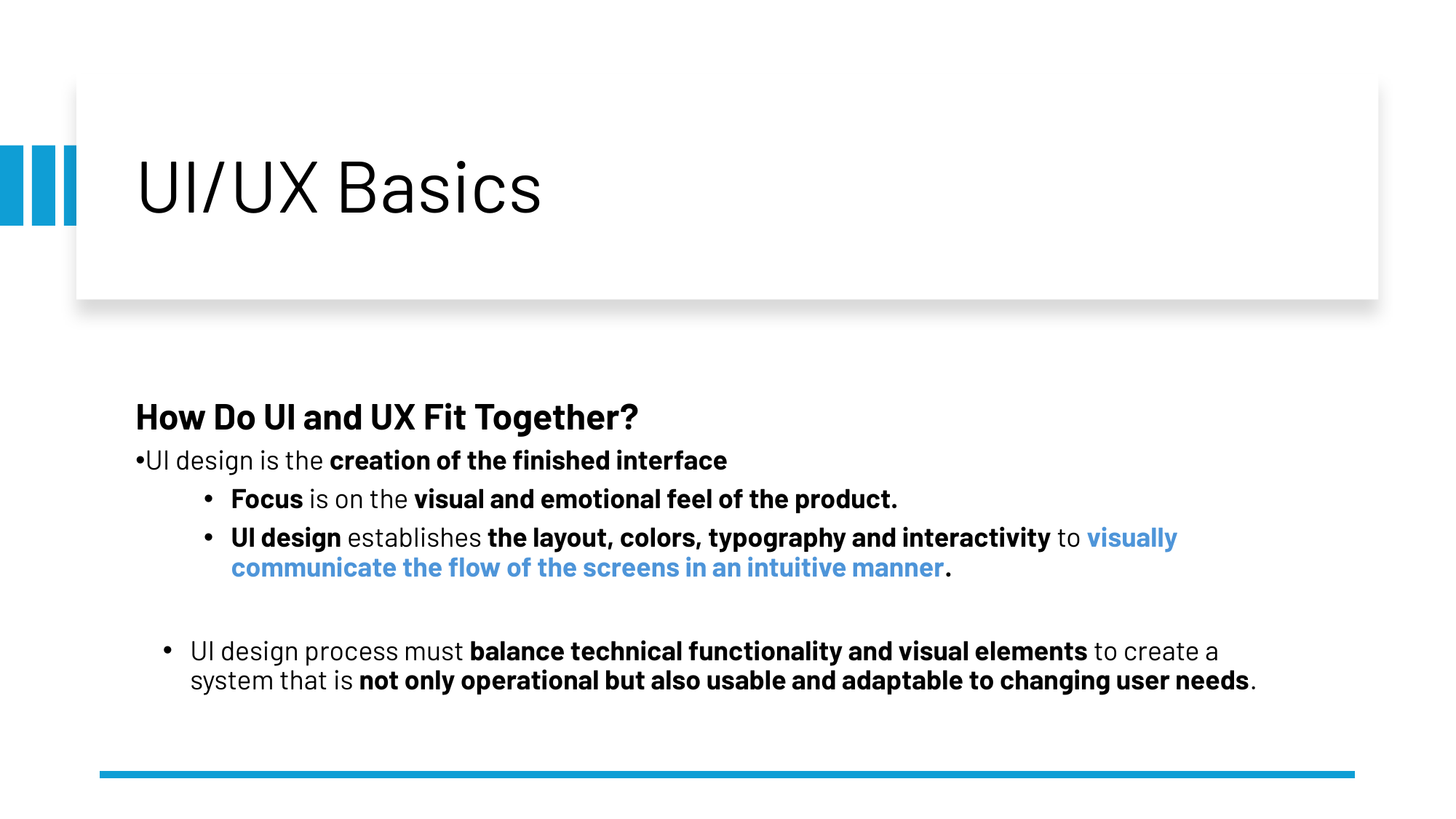

# UI/UX Basics

How Do UI and UX Fit Together?
UI design is the creation of the finished interface
Focus is on the visual and emotional feel of the product.
UI design establishes the layout, colors, typography and interactivity to visually communicate the flow of the screens in an intuitive manner.

UI design process must balance technical functionality and visual elements to create a system that is not only operational but also usable and adaptable to changing user needs.